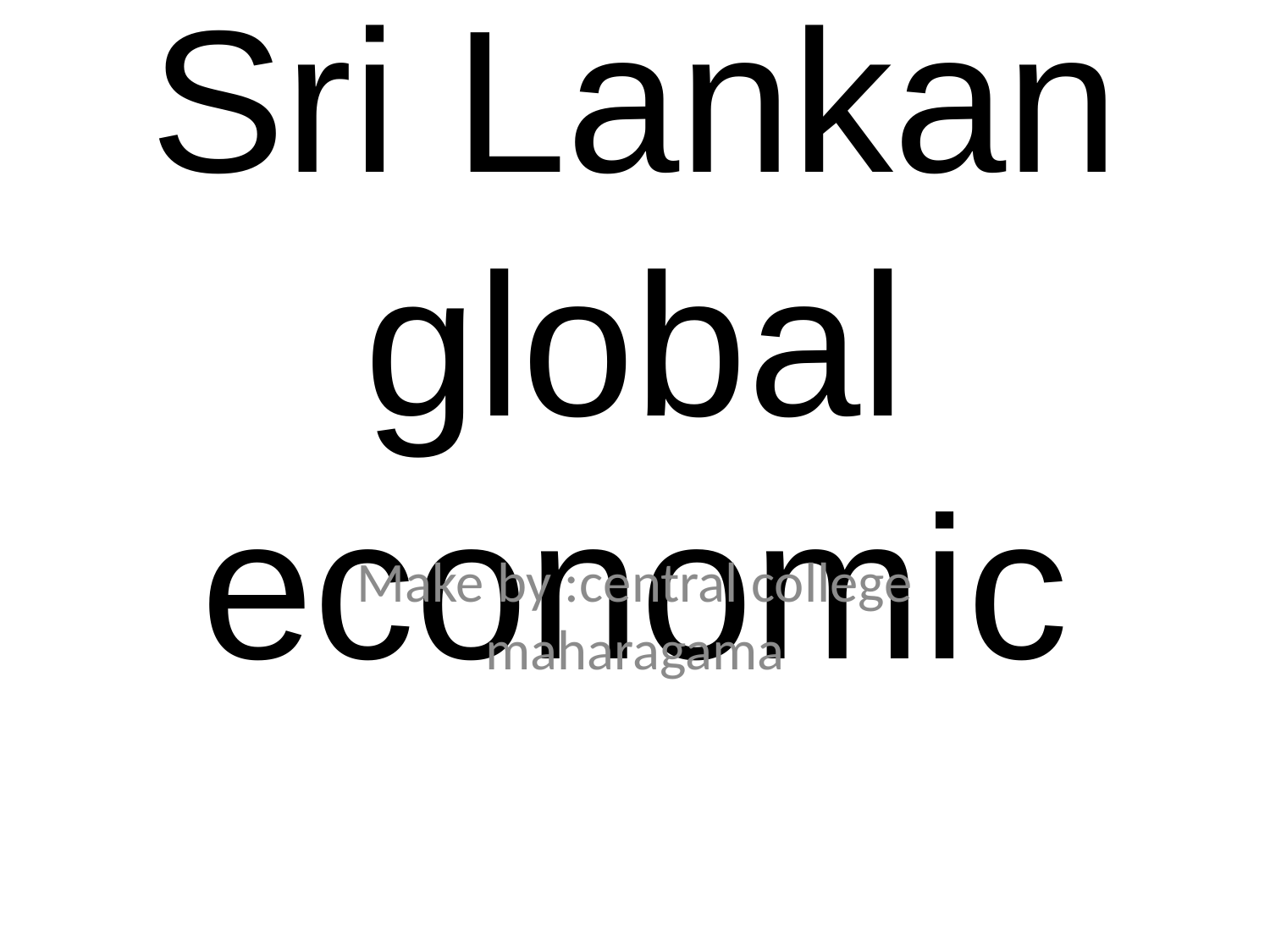

# Sri Lankan global economic
Make by :central college maharagama